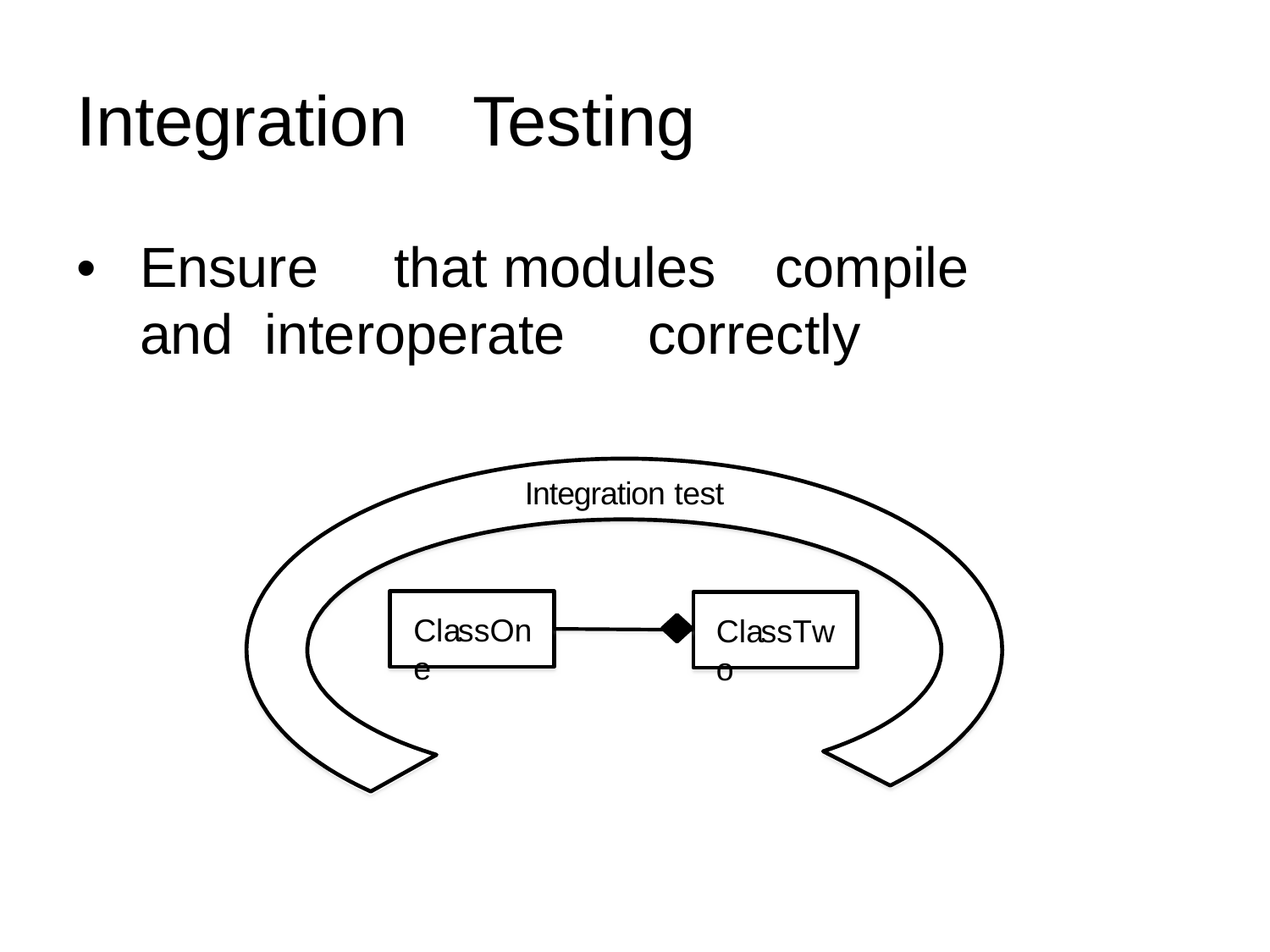

# Integration	Testing
• 	Ensure	that modules	compile	and  interoperate	correctly

Integration test

ClassOne
ClassTwo